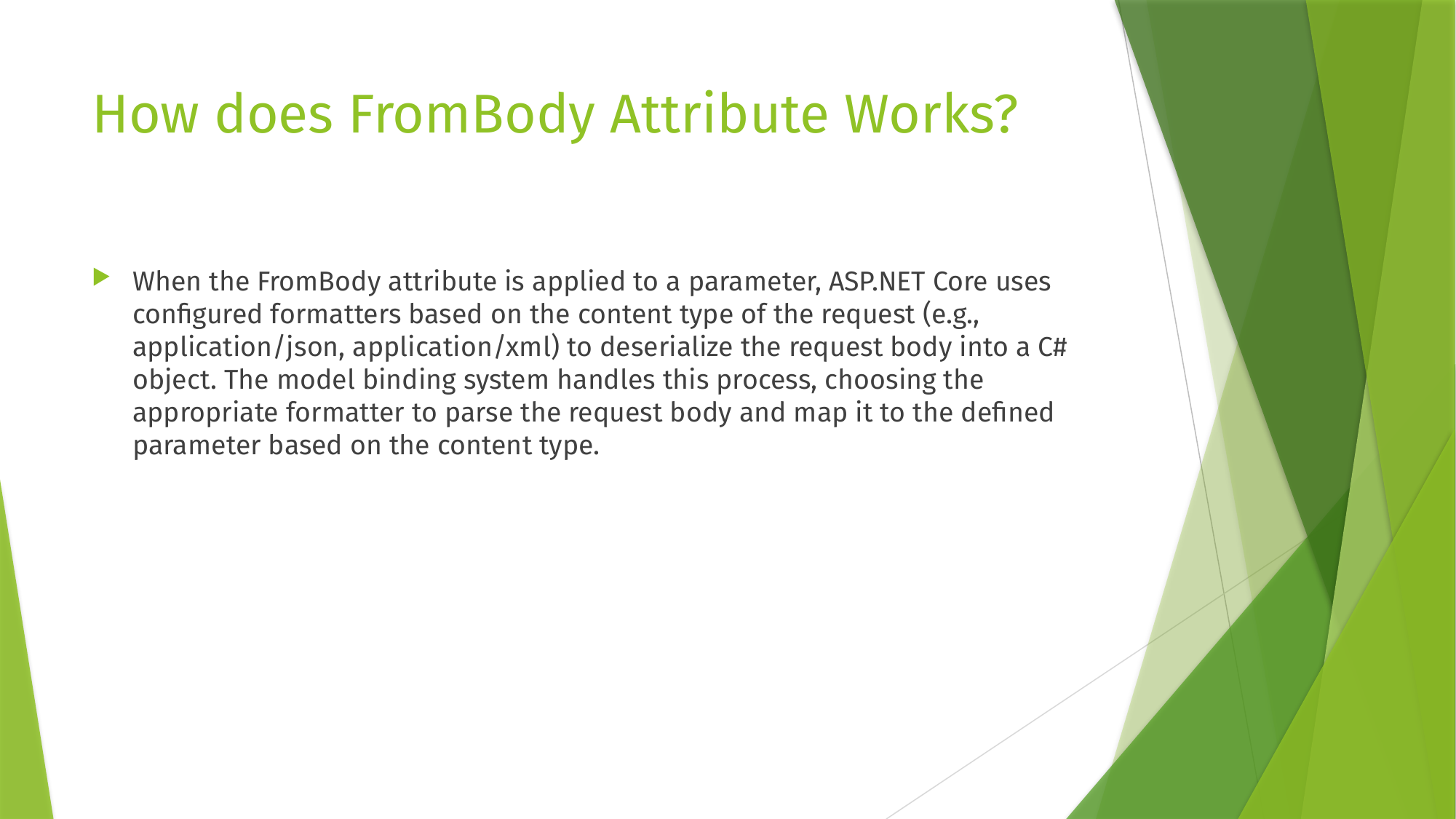

# How does FromBody Attribute Works?
When the FromBody attribute is applied to a parameter, ASP.NET Core uses configured formatters based on the content type of the request (e.g., application/json, application/xml) to deserialize the request body into a C# object. The model binding system handles this process, choosing the appropriate formatter to parse the request body and map it to the defined parameter based on the content type.